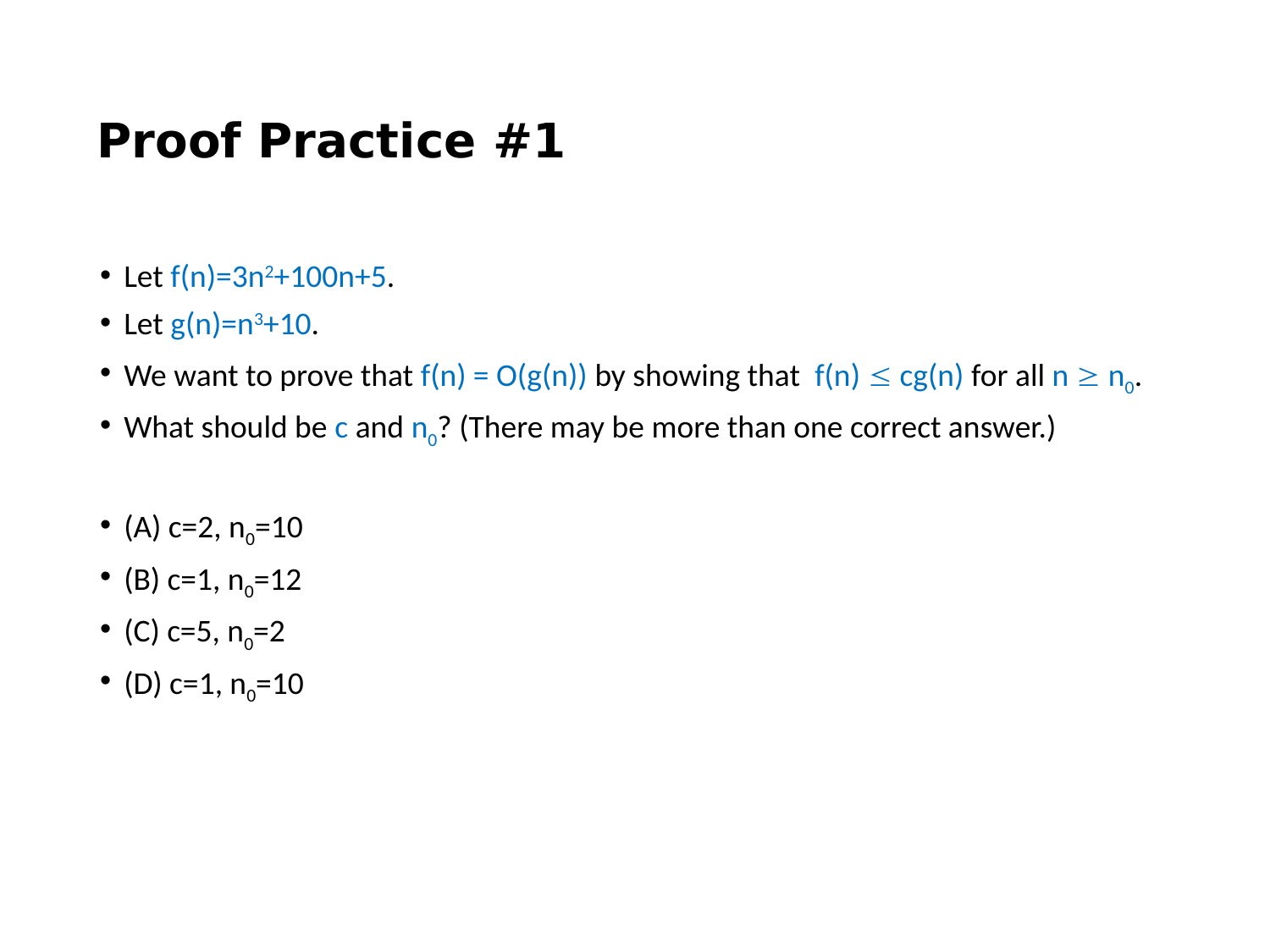

# Proof Practice #1
Let f(n)=3n2+100n+5.
Let g(n)=n3+10.
We want to prove that f(n) = O(g(n)) by showing that  f(n) ≤ cg(n) for all n ≥ n0.
What should be c and n0? (There may be more than one correct answer.)

(A) c=2, n0=10
(B) c=1, n0=12
(C) c=5, n0=2
(D) c=1, n0=10